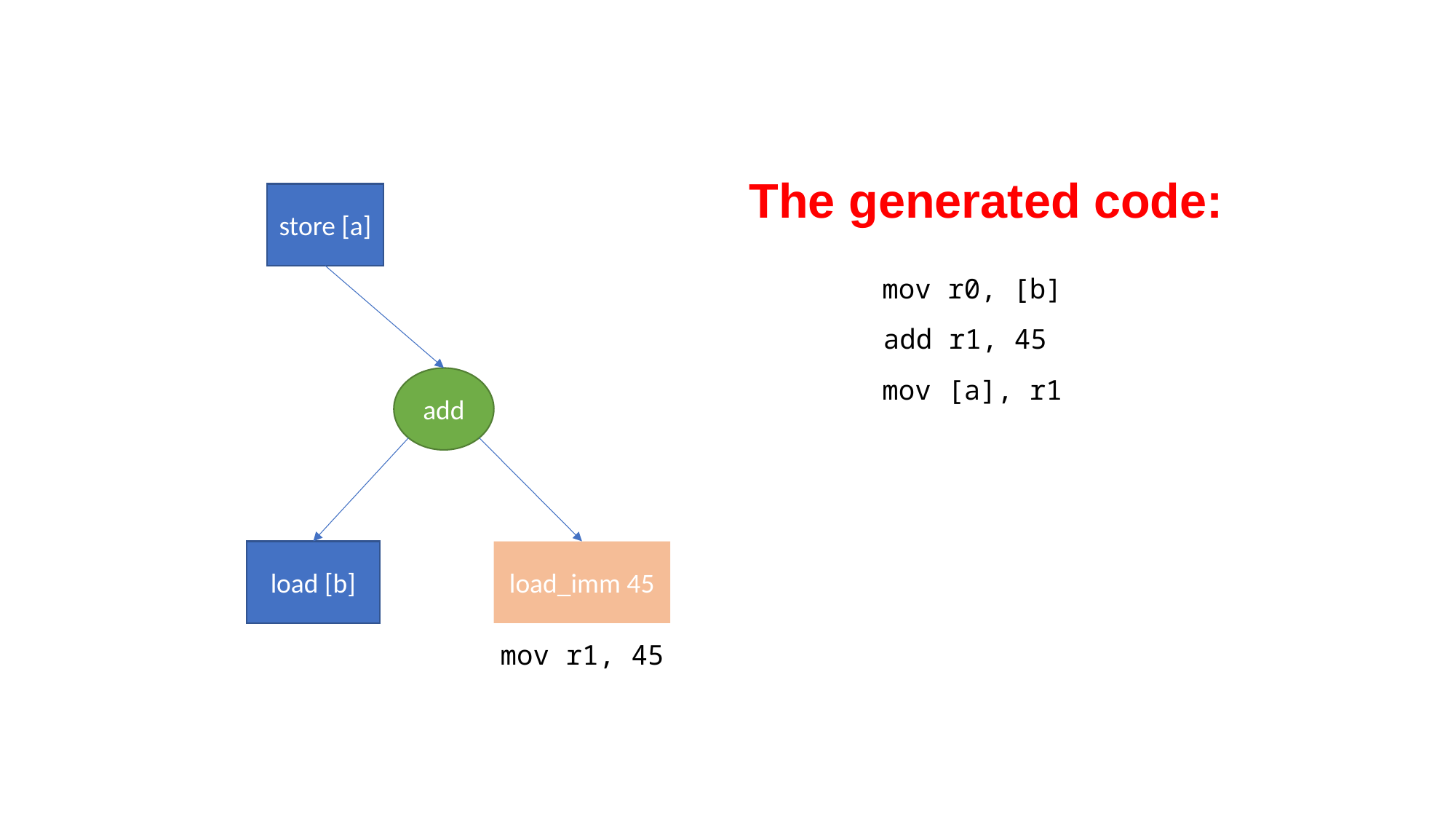

The generated code:
store [a]
mov r0, [b]
add r1, 45
mov [a], r1
add
load [b]
load_imm 45
mov r1, 45